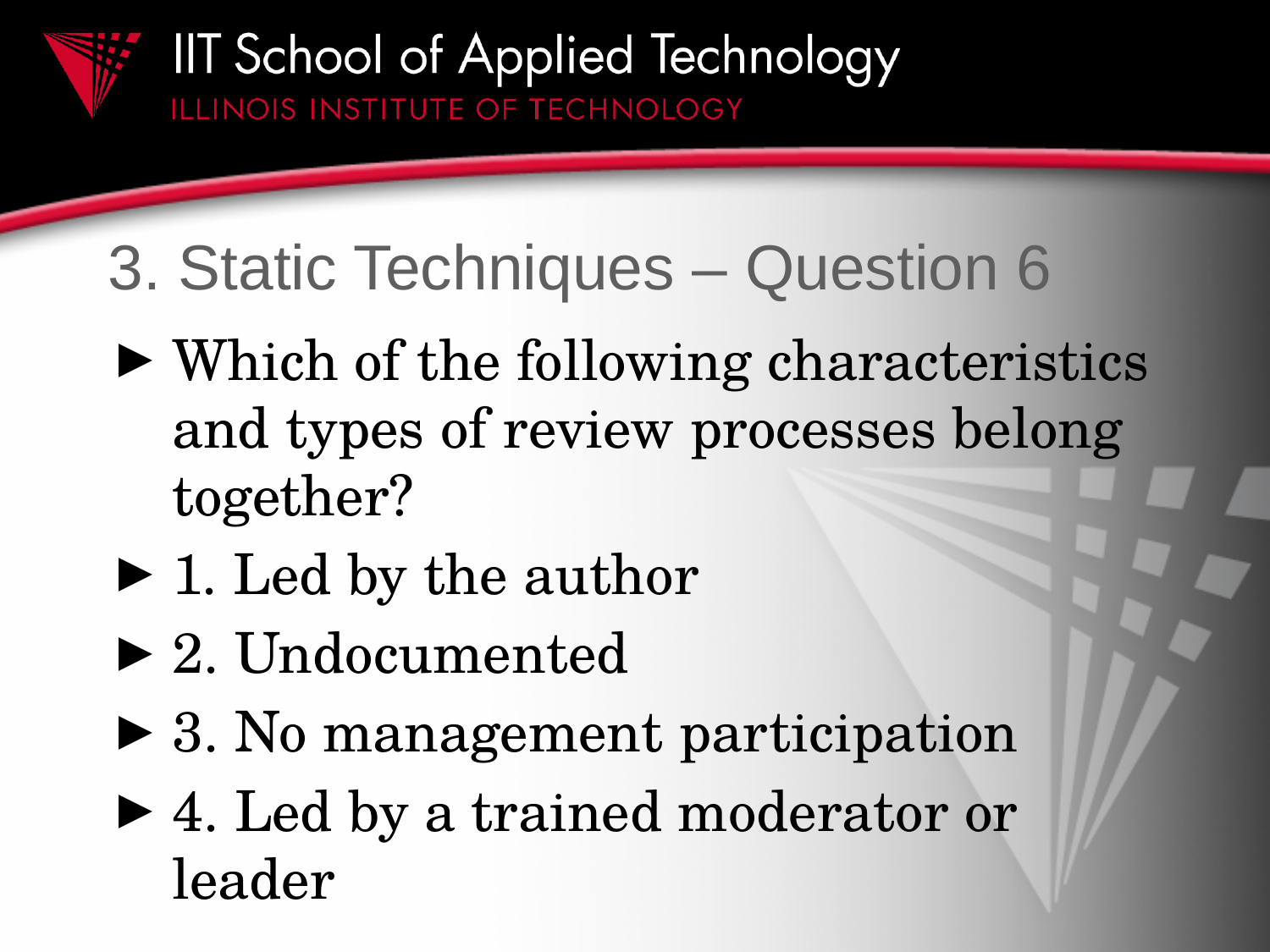

# 3. Static Techniques – Question 6
Which of the following characteristics and types of review processes belong together?
1. Led by the author
2. Undocumented
3. No management participation
4. Led by a trained moderator or leader